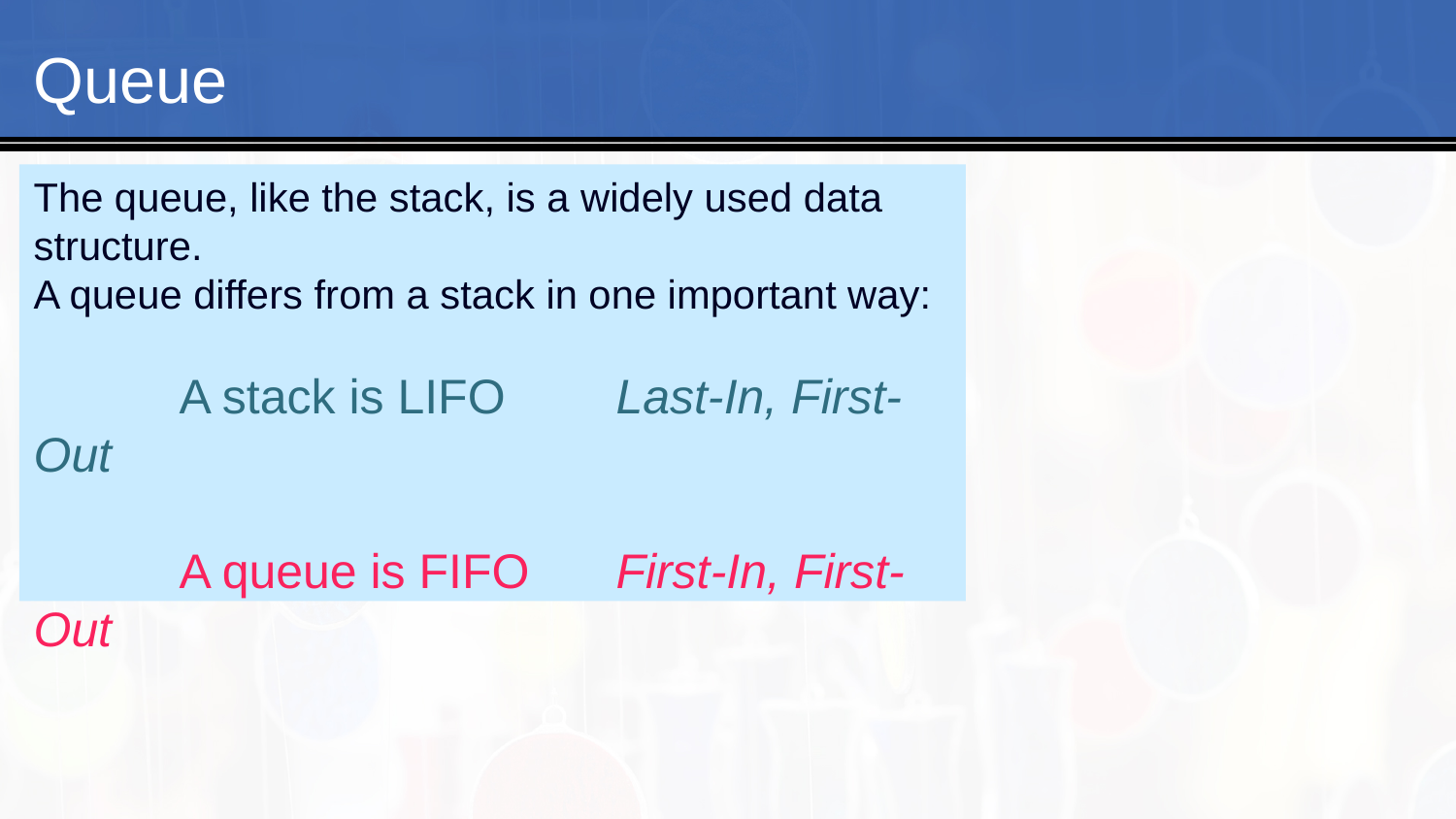

# 2
Queue
The queue, like the stack, is a widely used data structure.
A queue differs from a stack in one important way:

	A stack is LIFO	Last-In, First-Out

	A queue is FIFO	First-In, First-Out